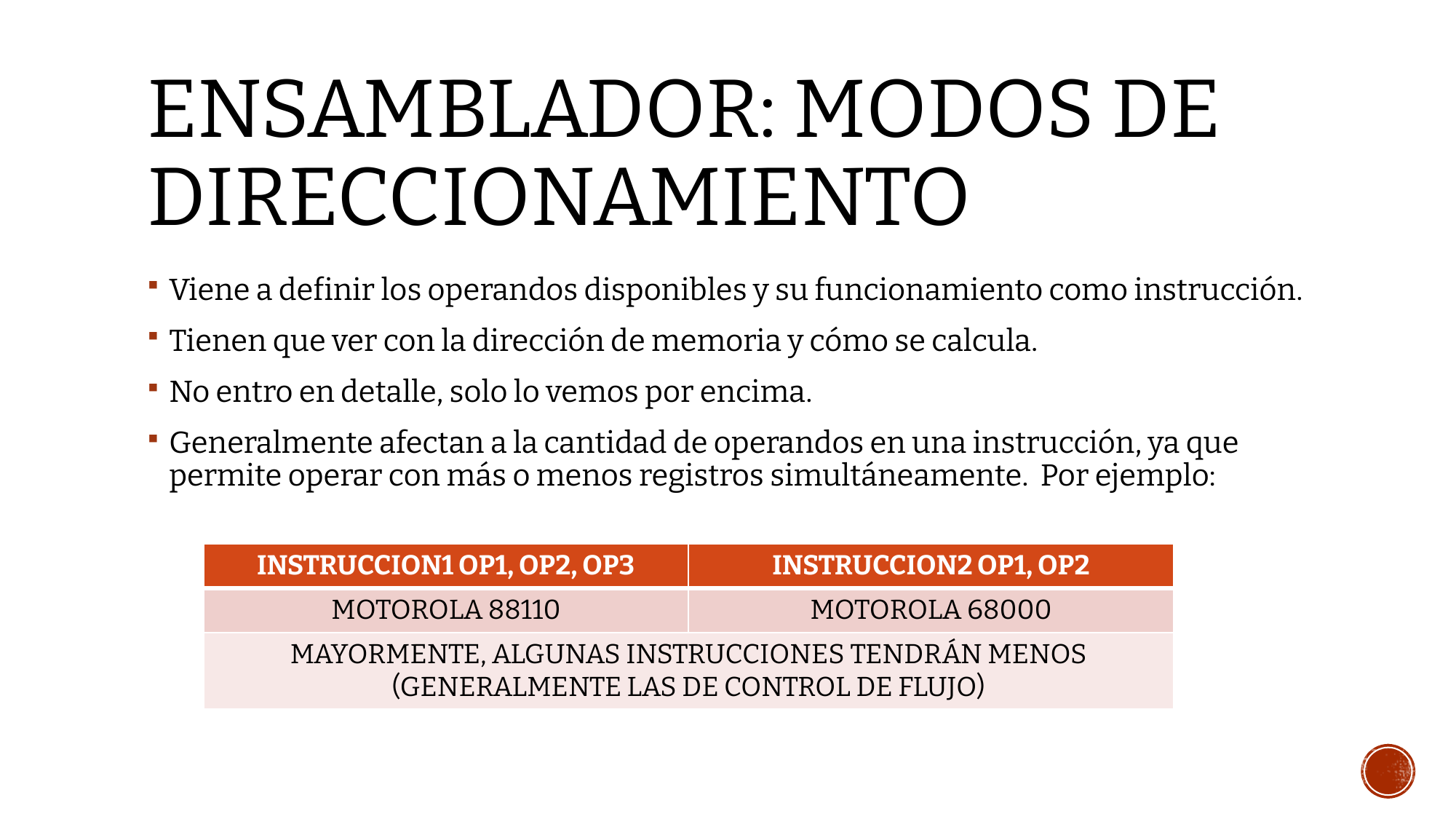

# Ensamblador: Modos de direccionamiento
Viene a definir los operandos disponibles y su funcionamiento como instrucción.
Tienen que ver con la dirección de memoria y cómo se calcula.
No entro en detalle, solo lo vemos por encima.
Generalmente afectan a la cantidad de operandos en una instrucción, ya que permite operar con más o menos registros simultáneamente.  Por ejemplo:
| INSTRUCCION1 OP1, OP2, OP3 | INSTRUCCION2 OP1, OP2 |
| --- | --- |
| MOTOROLA 88110 | MOTOROLA 68000 |
| MAYORMENTE, ALGUNAS INSTRUCCIONES TENDRÁN MENOS (GENERALMENTE LAS DE CONTROL DE FLUJO) |  |